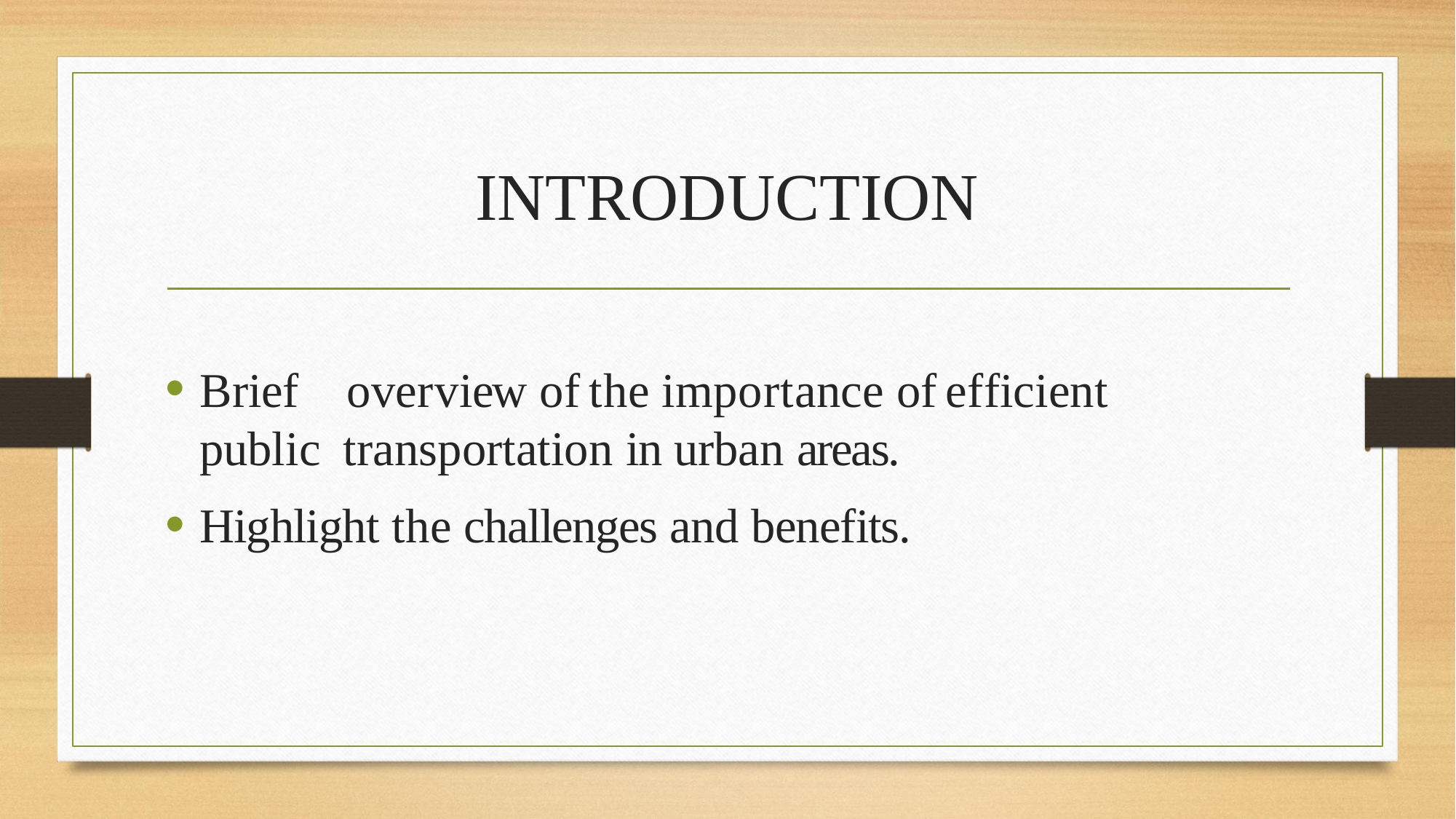

# INTRODUCTION
Brief	overview of	the importance of	efficient public  transportation in urban areas.
Highlight the challenges and benefits.